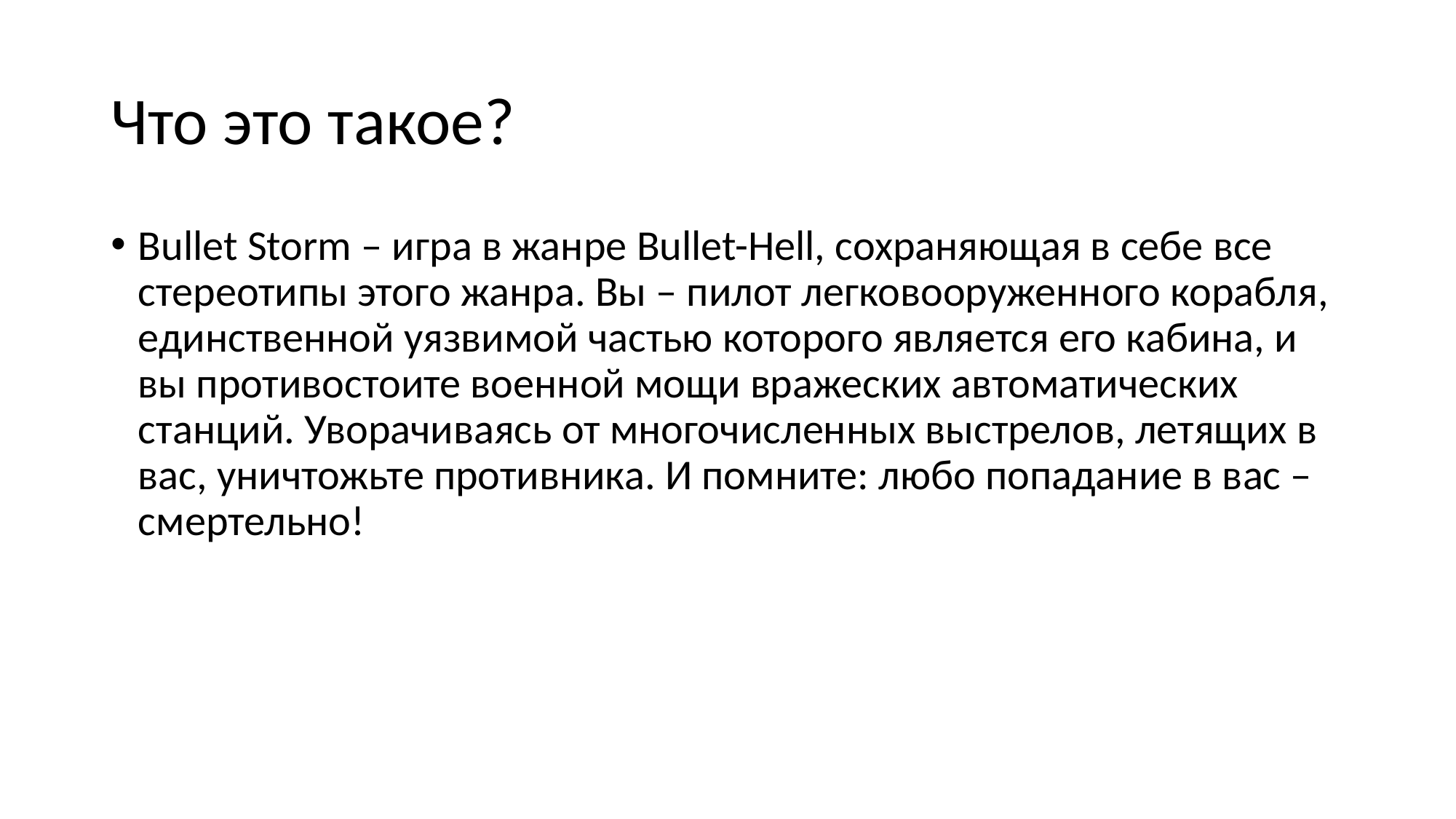

# Что это такое?
Bullet Storm – игра в жанре Bullet-Hell, сохраняющая в себе все стереотипы этого жанра. Вы – пилот легковооруженного корабля, единственной уязвимой частью которого является его кабина, и вы противостоите военной мощи вражеских автоматических станций. Уворачиваясь от многочисленных выстрелов, летящих в вас, уничтожьте противника. И помните: любо попадание в вас – смертельно!